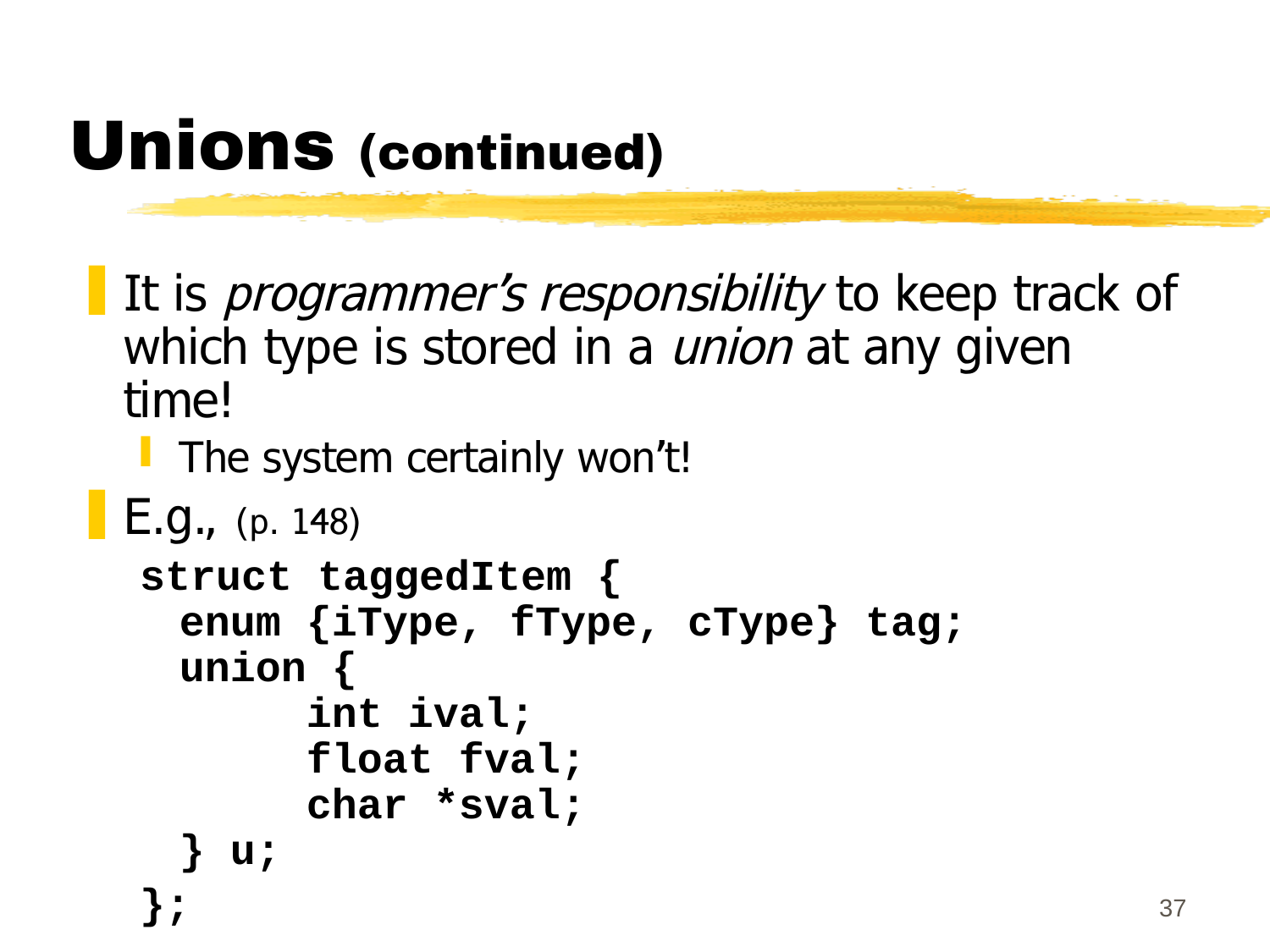

# Unions (continued)
It is programmer’s responsibility to keep track of which type is stored in a union at any given time!
The system certainly won’t!
E.g., (p. 148)
struct taggedItem {
enum {iType, fType, cType} tag;
union {
	int ival;
	float fval;
	char *sval;
} u;
};
37